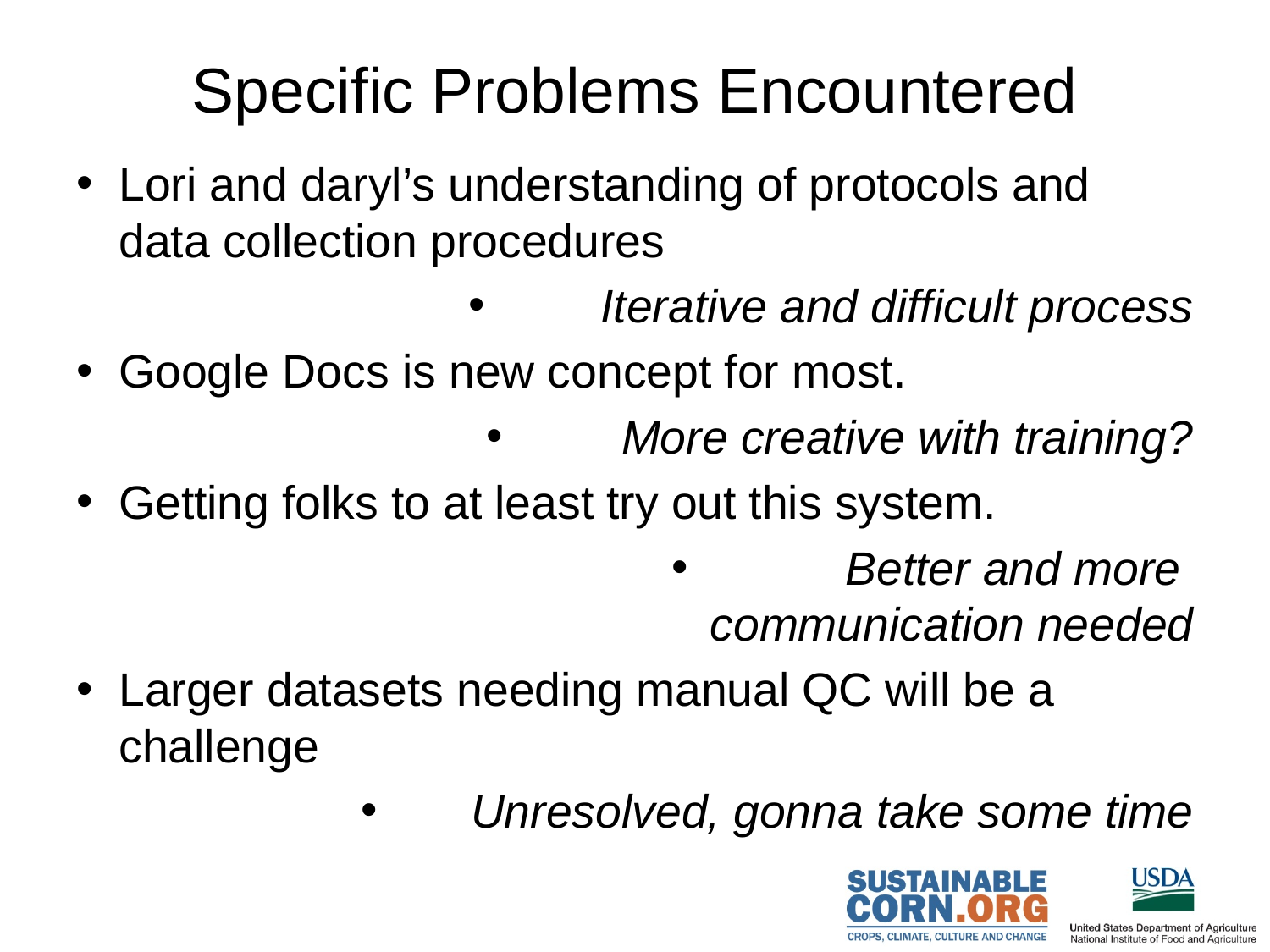

# Specific Problems Encountered
Lori and daryl’s understanding of protocols and data collection procedures
Iterative and difficult process
Google Docs is new concept for most.
More creative with training?
Getting folks to at least try out this system.
Better and more
communication needed
Larger datasets needing manual QC will be a challenge
Unresolved, gonna take some time